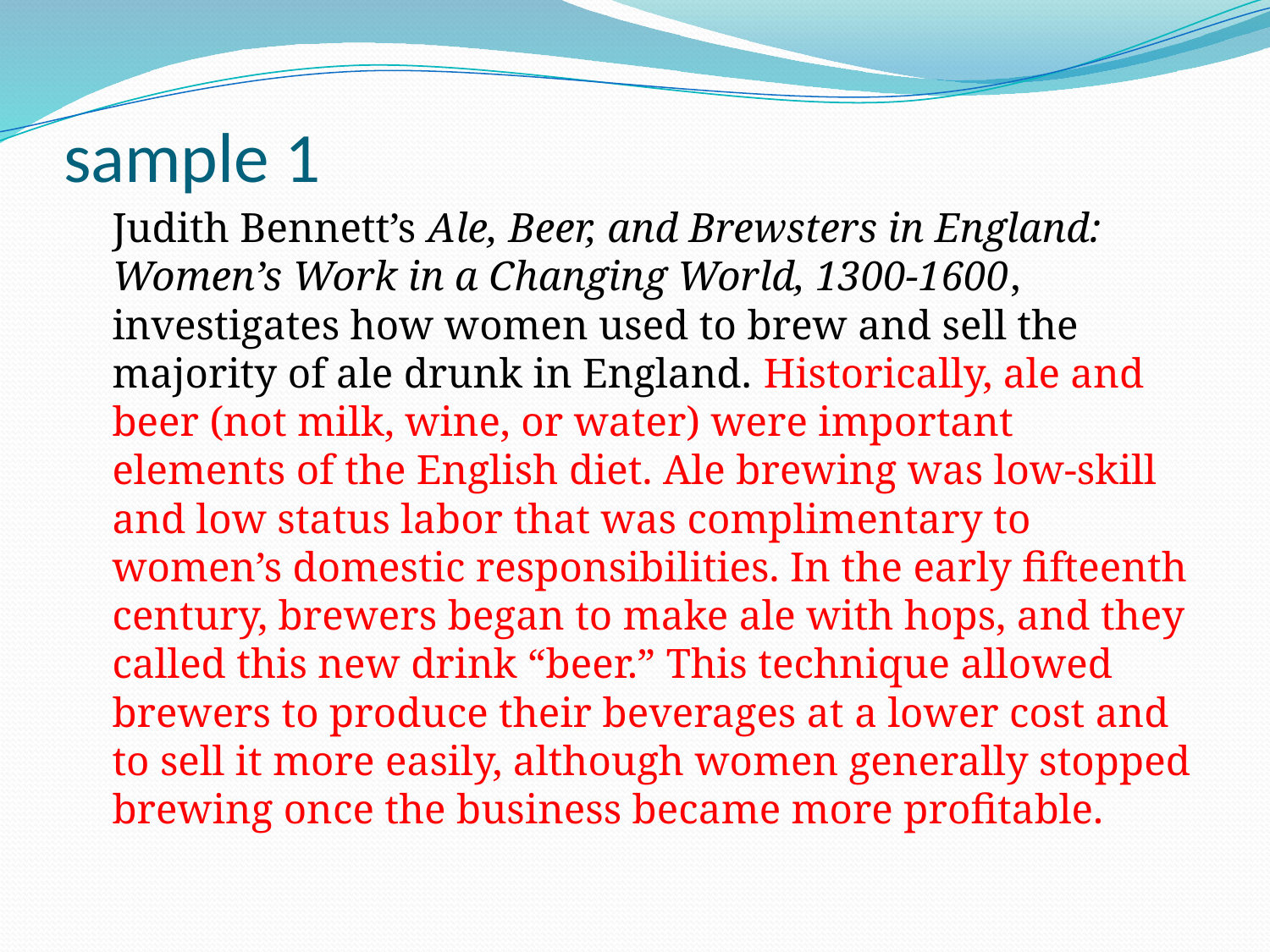

# sample 1
		Judith Bennett’s Ale, Beer, and Brewsters in England: Women’s Work in a Changing World, 1300-1600, investigates how women used to brew and sell the majority of ale drunk in England. Historically, ale and beer (not milk, wine, or water) were important elements of the English diet. Ale brewing was low-skill and low status labor that was complimentary to women’s domestic responsibilities. In the early fifteenth century, brewers began to make ale with hops, and they called this new drink “beer.” This technique allowed brewers to produce their beverages at a lower cost and to sell it more easily, although women generally stopped brewing once the business became more profitable.